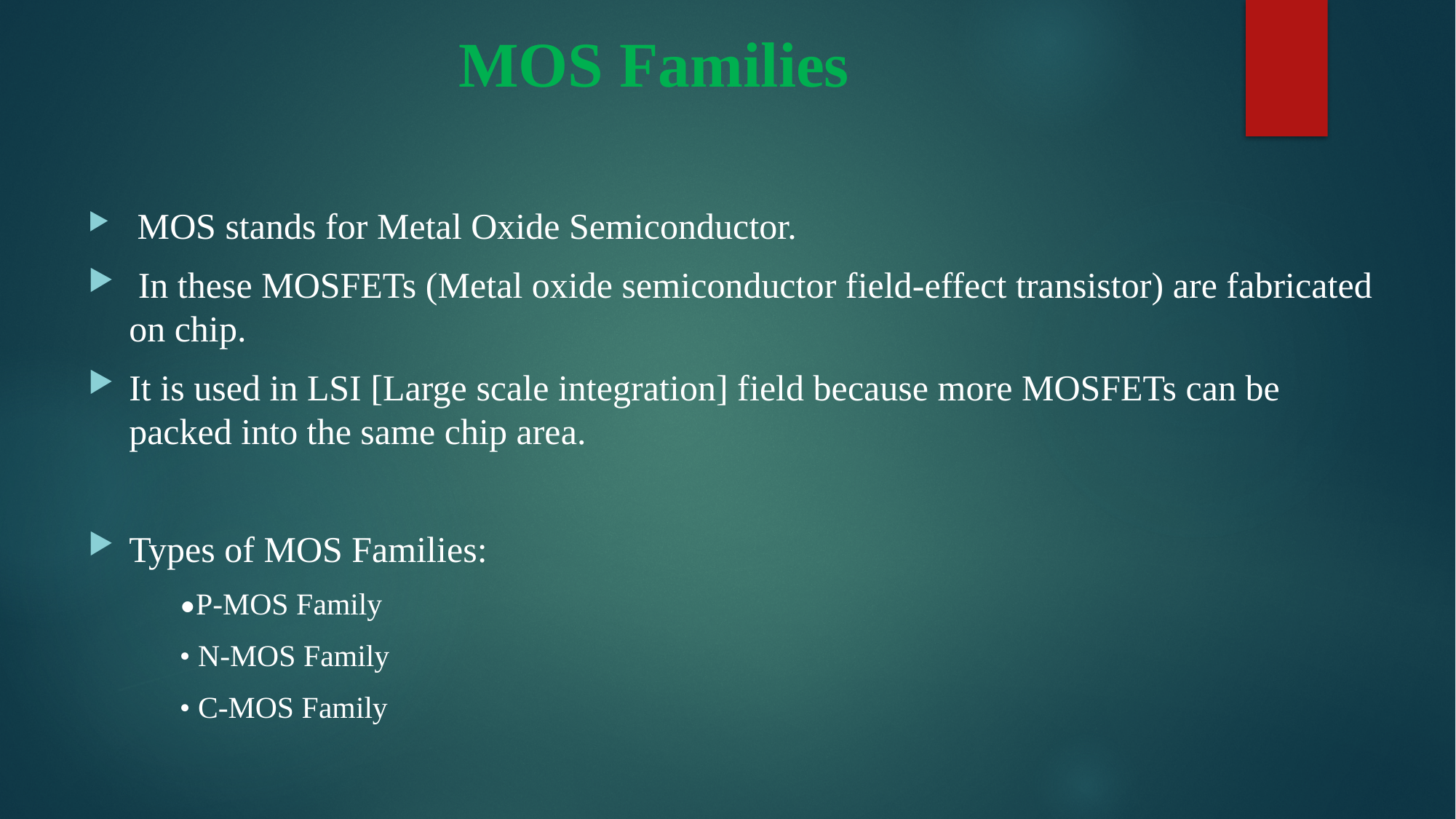

# MOS Families
 MOS stands for Metal Oxide Semiconductor.
 In these MOSFETs (Metal oxide semiconductor field-effect transistor) are fabricated on chip.
It is used in LSI [Large scale integration] field because more MOSFETs can be packed into the same chip area.

Types of MOS Families:
           •P-MOS Family
            • N-MOS Family
            • C-MOS Family